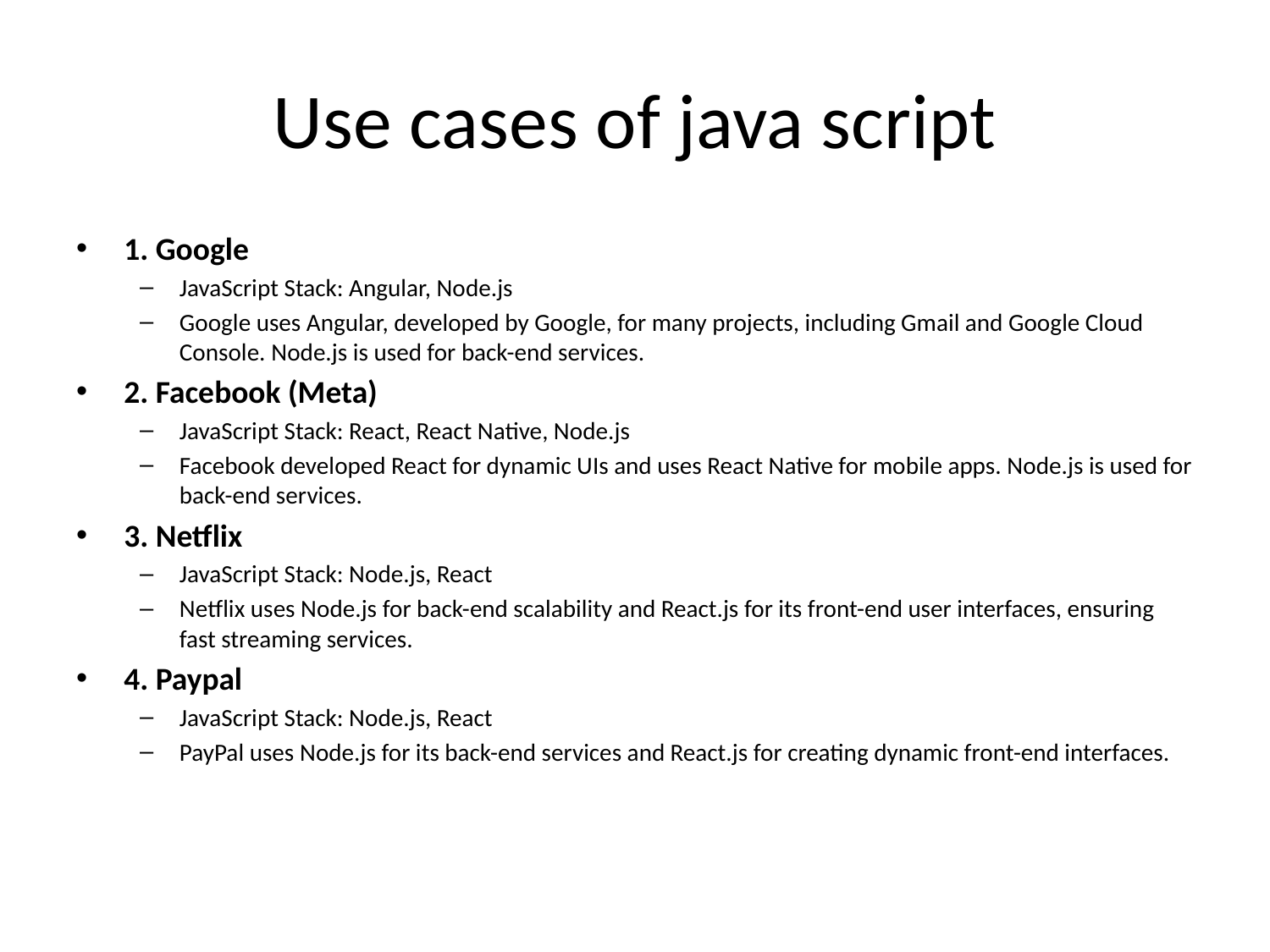

# Use cases of java script
1. Google
JavaScript Stack: Angular, Node.js
Google uses Angular, developed by Google, for many projects, including Gmail and Google Cloud Console. Node.js is used for back-end services.
2. Facebook (Meta)
JavaScript Stack: React, React Native, Node.js
Facebook developed React for dynamic UIs and uses React Native for mobile apps. Node.js is used for back-end services.
3. Netflix
JavaScript Stack: Node.js, React
Netflix uses Node.js for back-end scalability and React.js for its front-end user interfaces, ensuring fast streaming services.
4. Paypal
JavaScript Stack: Node.js, React
PayPal uses Node.js for its back-end services and React.js for creating dynamic front-end interfaces.